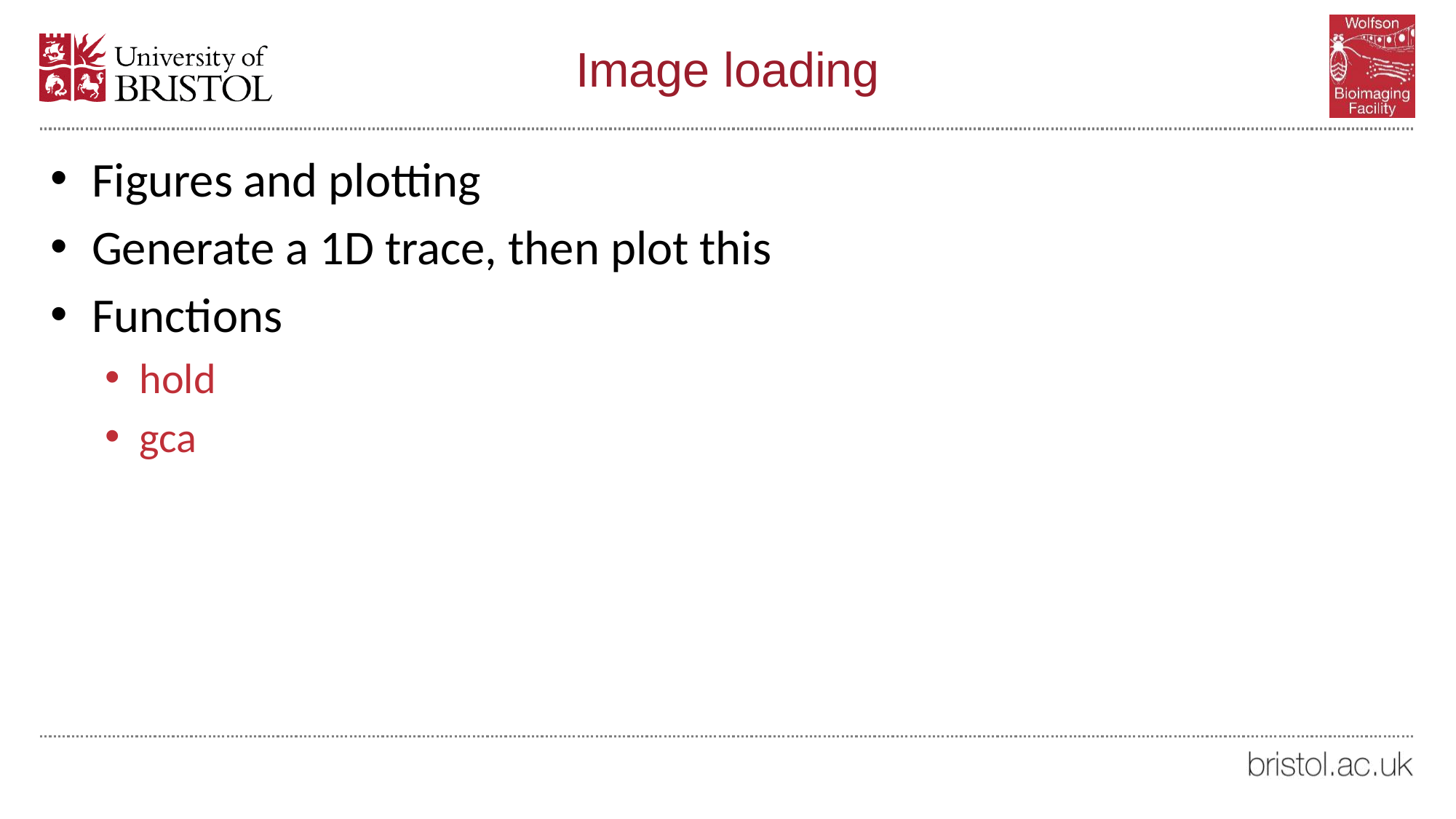

# Image loading
Figures and plotting
Generate a 1D trace, then plot this
Functions
hold
gca